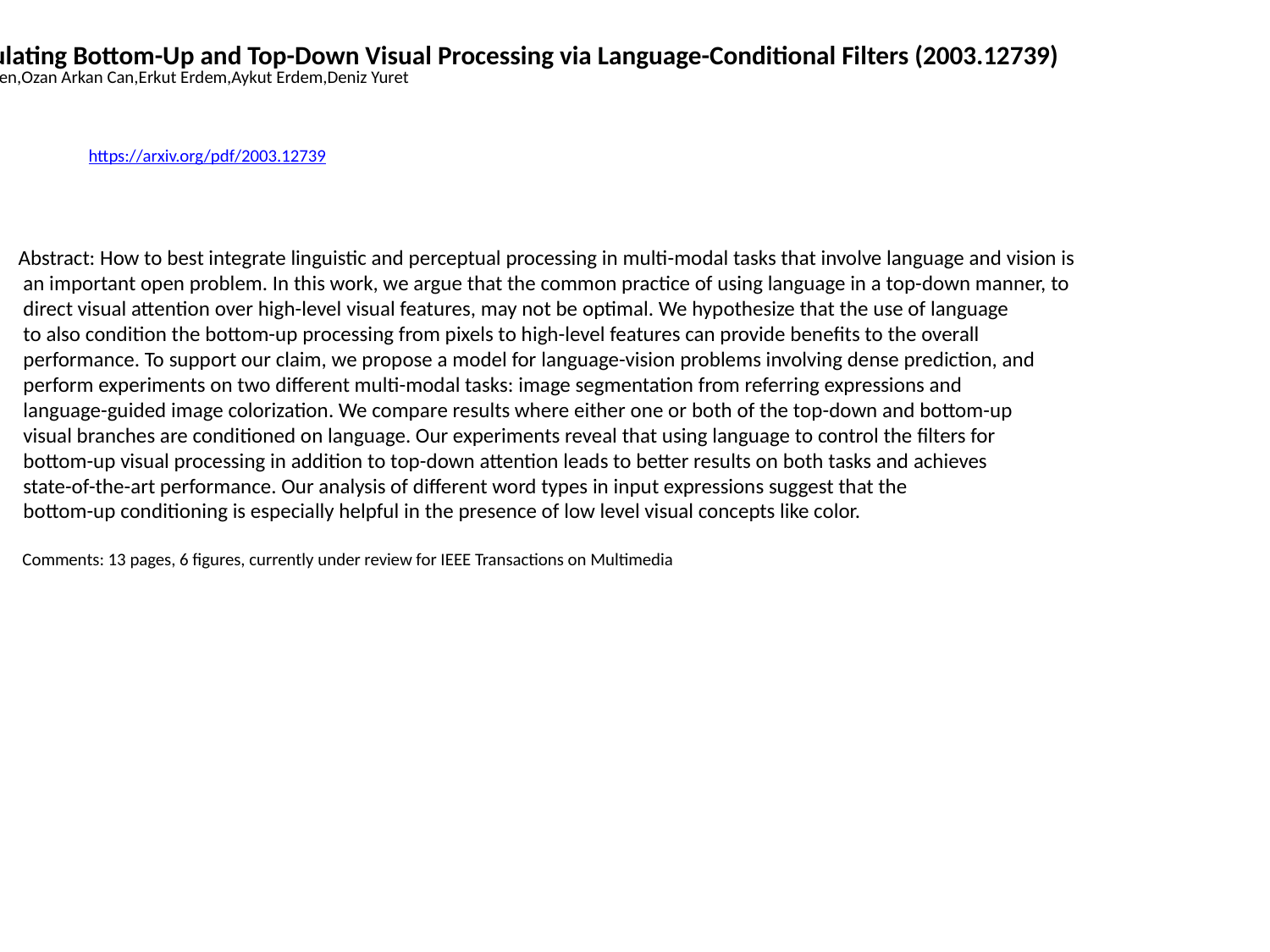

Modulating Bottom-Up and Top-Down Visual Processing via Language-Conditional Filters (2003.12739)
İlker Kesen,Ozan Arkan Can,Erkut Erdem,Aykut Erdem,Deniz Yuret

https://arxiv.org/pdf/2003.12739

Abstract: How to best integrate linguistic and perceptual processing in multi-modal tasks that involve language and vision is
 an important open problem. In this work, we argue that the common practice of using language in a top-down manner, to
 direct visual attention over high-level visual features, may not be optimal. We hypothesize that the use of language
 to also condition the bottom-up processing from pixels to high-level features can provide benefits to the overall
 performance. To support our claim, we propose a model for language-vision problems involving dense prediction, and
 perform experiments on two different multi-modal tasks: image segmentation from referring expressions and
 language-guided image colorization. We compare results where either one or both of the top-down and bottom-up
 visual branches are conditioned on language. Our experiments reveal that using language to control the filters for
 bottom-up visual processing in addition to top-down attention leads to better results on both tasks and achieves
 state-of-the-art performance. Our analysis of different word types in input expressions suggest that the
 bottom-up conditioning is especially helpful in the presence of low level visual concepts like color.
 Comments: 13 pages, 6 figures, currently under review for IEEE Transactions on Multimedia